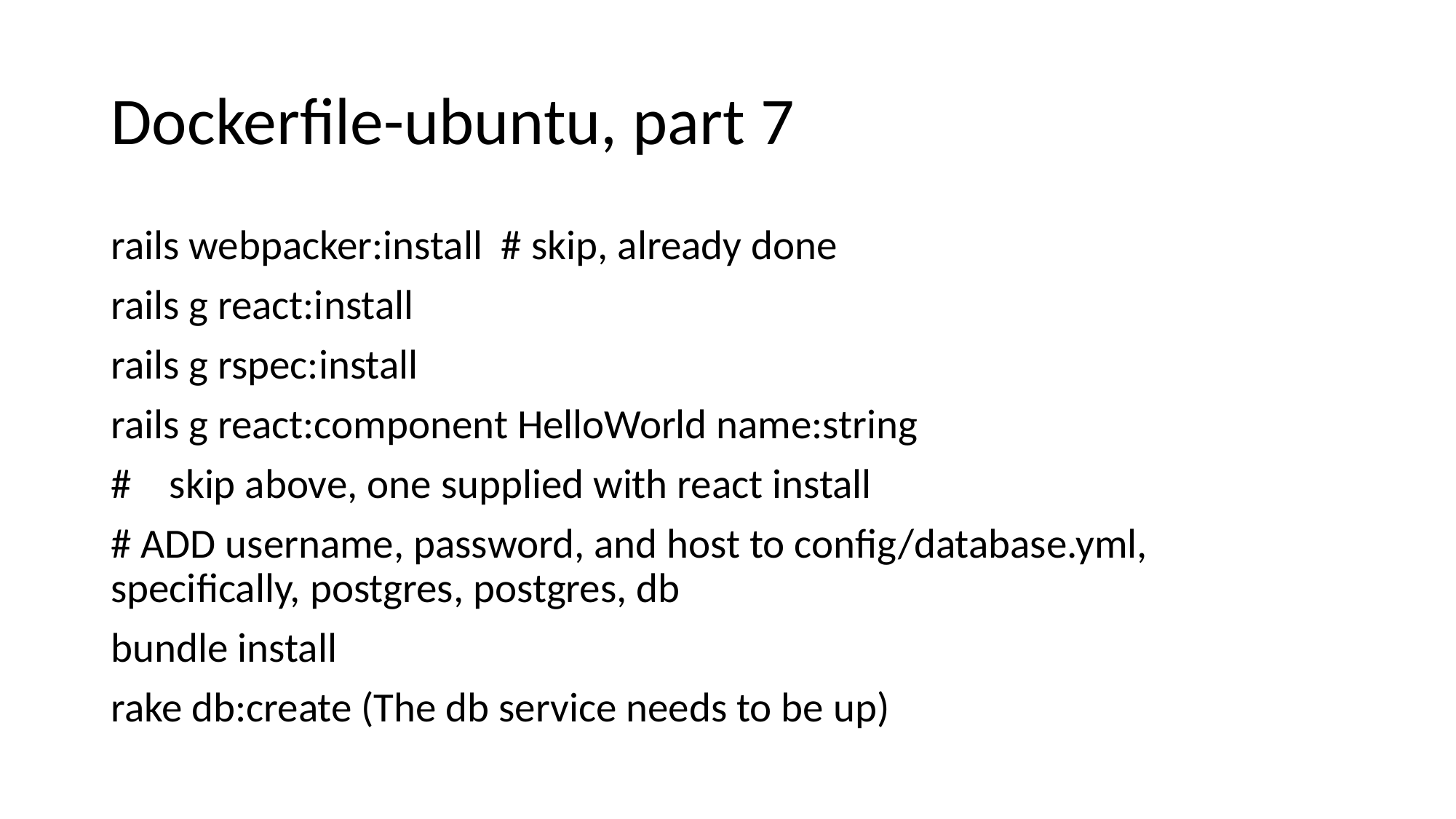

# Dockerfile-ubuntu, part 7
rails webpacker:install  # skip, already done
rails g react:install
rails g rspec:install
rails g react:component HelloWorld name:string
#    skip above, one supplied with react install
# ADD username, password, and host to config/database.yml, specifically, postgres, postgres, db
bundle install
rake db:create (The db service needs to be up)